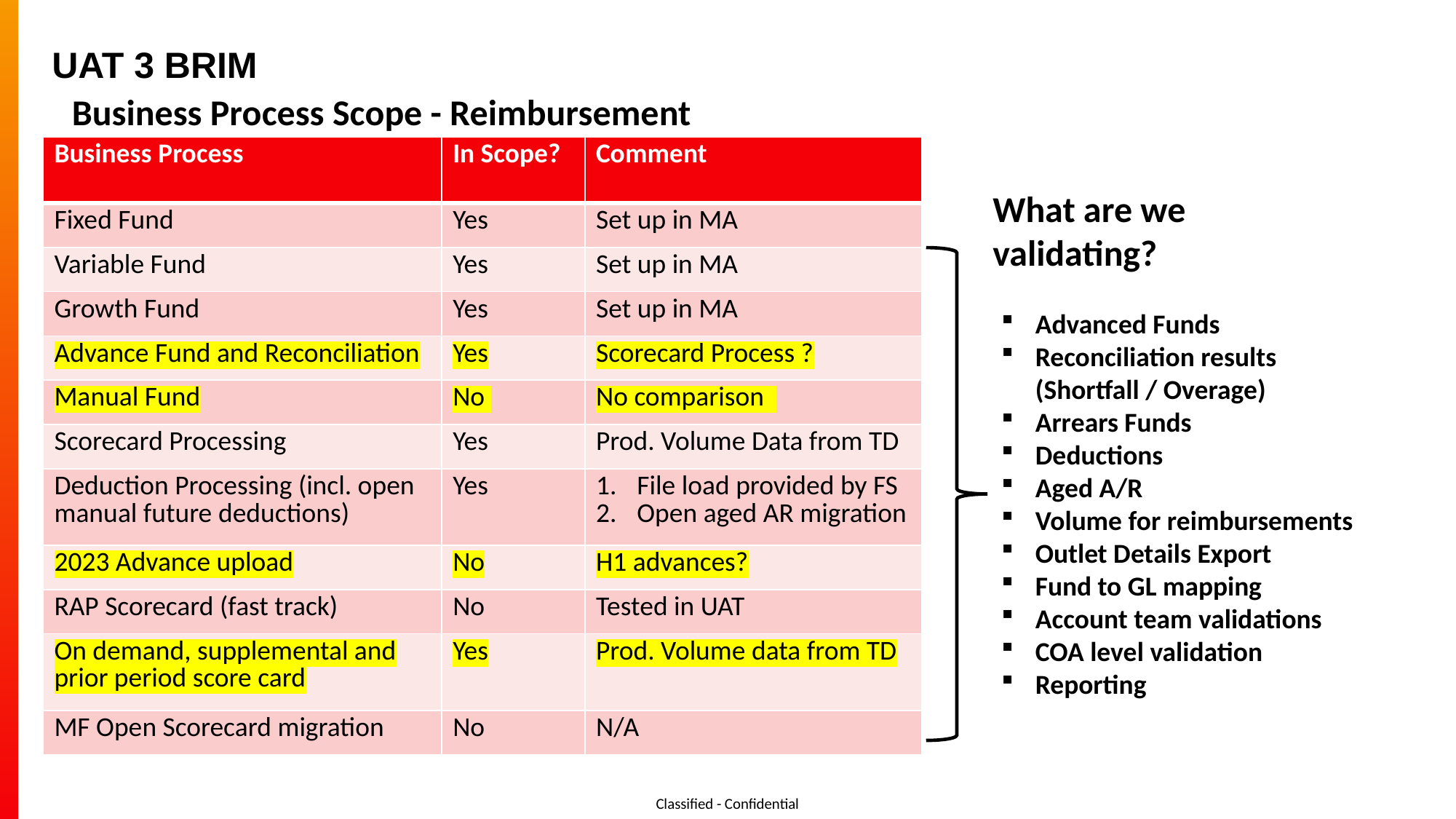

# UAT 3 BRIM
Business Process Scope - Reimbursement

| Business Process | In Scope? | Comment |
| --- | --- | --- |
| Fixed Fund | Yes | Set up in MA |
| Variable Fund | Yes | Set up in MA |
| Growth Fund | Yes | Set up in MA |
| Advance Fund and Reconciliation | Yes | Scorecard Process ? |
| Manual Fund | No | No comparison |
| Scorecard Processing | Yes | Prod. Volume Data from TD |
| Deduction Processing (incl. open manual future deductions) | Yes | File load provided by FS Open aged AR migration |
| 2023 Advance upload | No | H1 advances? |
| RAP Scorecard (fast track) | No | Tested in UAT |
| On demand, supplemental and prior period score card | Yes | Prod. Volume data from TD |
| MF Open Scorecard migration | No | N/A |
What are we validating?

Advanced Funds
Reconciliation results (Shortfall / Overage)
Arrears Funds
Deductions
Aged A/R
Volume for reimbursements
Outlet Details Export
Fund to GL mapping
Account team validations
COA level validation
Reporting